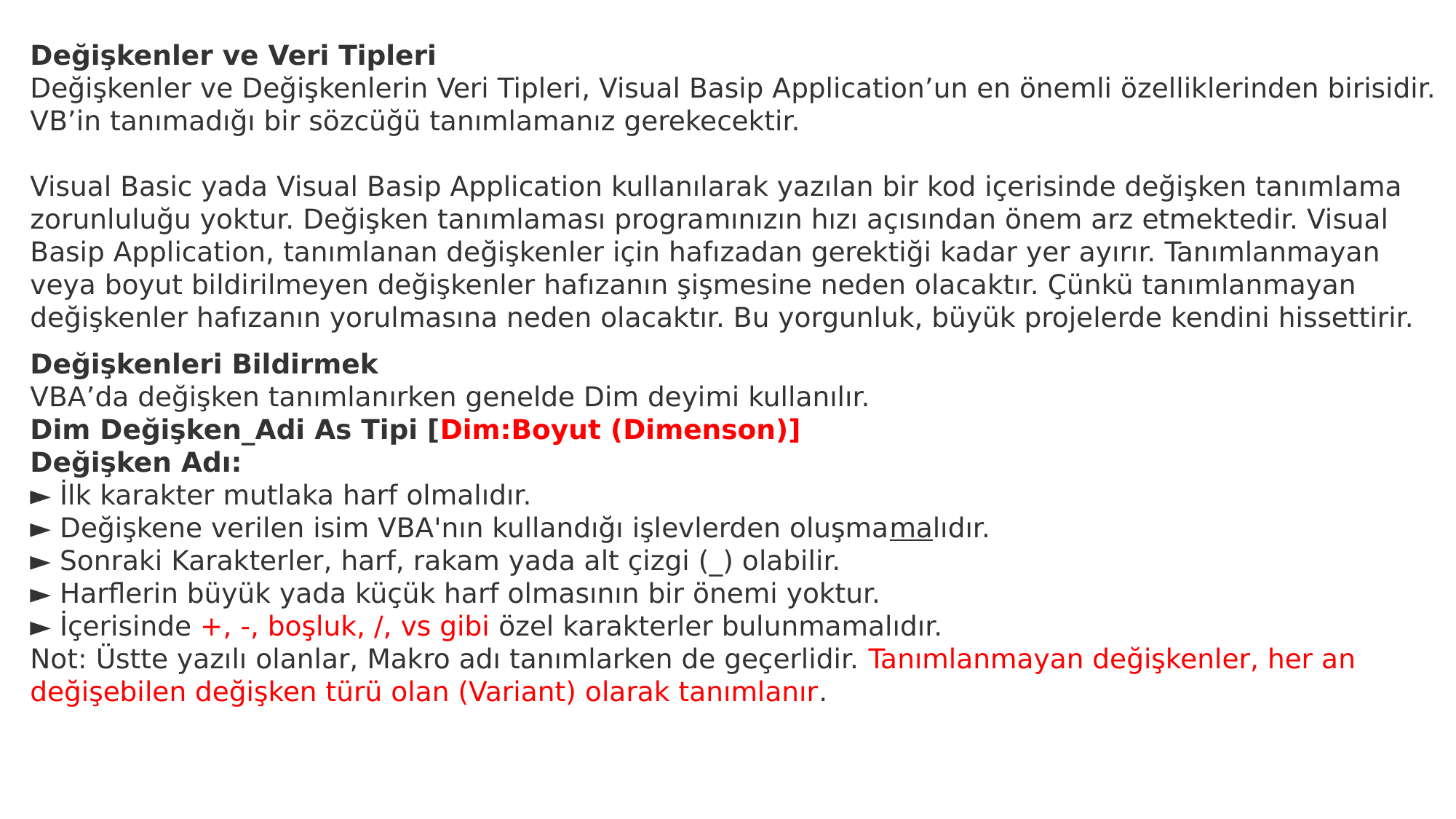

Değişkenler ve Veri Tipleri
Değişkenler ve Değişkenlerin Veri Tipleri, Visual Basip Application’un en önemli özelliklerinden birisidir.
VB’in tanımadığı bir sözcüğü tanımlamanız gerekecektir.
Visual Basic yada Visual Basip Application kullanılarak yazılan bir kod içerisinde değişken tanımlama zorunluluğu yoktur. Değişken tanımlaması programınızın hızı açısından önem arz etmektedir. Visual Basip Application, tanımlanan değişkenler için hafızadan gerektiği kadar yer ayırır. Tanımlanmayan veya boyut bildirilmeyen değişkenler hafızanın şişmesine neden olacaktır. Çünkü tanımlanmayan değişkenler hafızanın yorulmasına neden olacaktır. Bu yorgunluk, büyük projelerde kendini hissettirir.
Değişkenleri Bildirmek
VBA’da değişken tanımlanırken genelde Dim deyimi kullanılır.
Dim Değişken_Adi As Tipi [Dim:Boyut (Dimenson)]
Değişken Adı:
► İlk karakter mutlaka harf olmalıdır.
► Değişkene verilen isim VBA'nın kullandığı işlevlerden oluşmamalıdır.
► Sonraki Karakterler, harf, rakam yada alt çizgi (_) olabilir.
► Harflerin büyük yada küçük harf olmasının bir önemi yoktur.
► İçerisinde +, -, boşluk, /, vs gibi özel karakterler bulunmamalıdır.
Not: Üstte yazılı olanlar, Makro adı tanımlarken de geçerlidir. Tanımlanmayan değişkenler, her an değişebilen değişken türü olan (Variant) olarak tanımlanır.